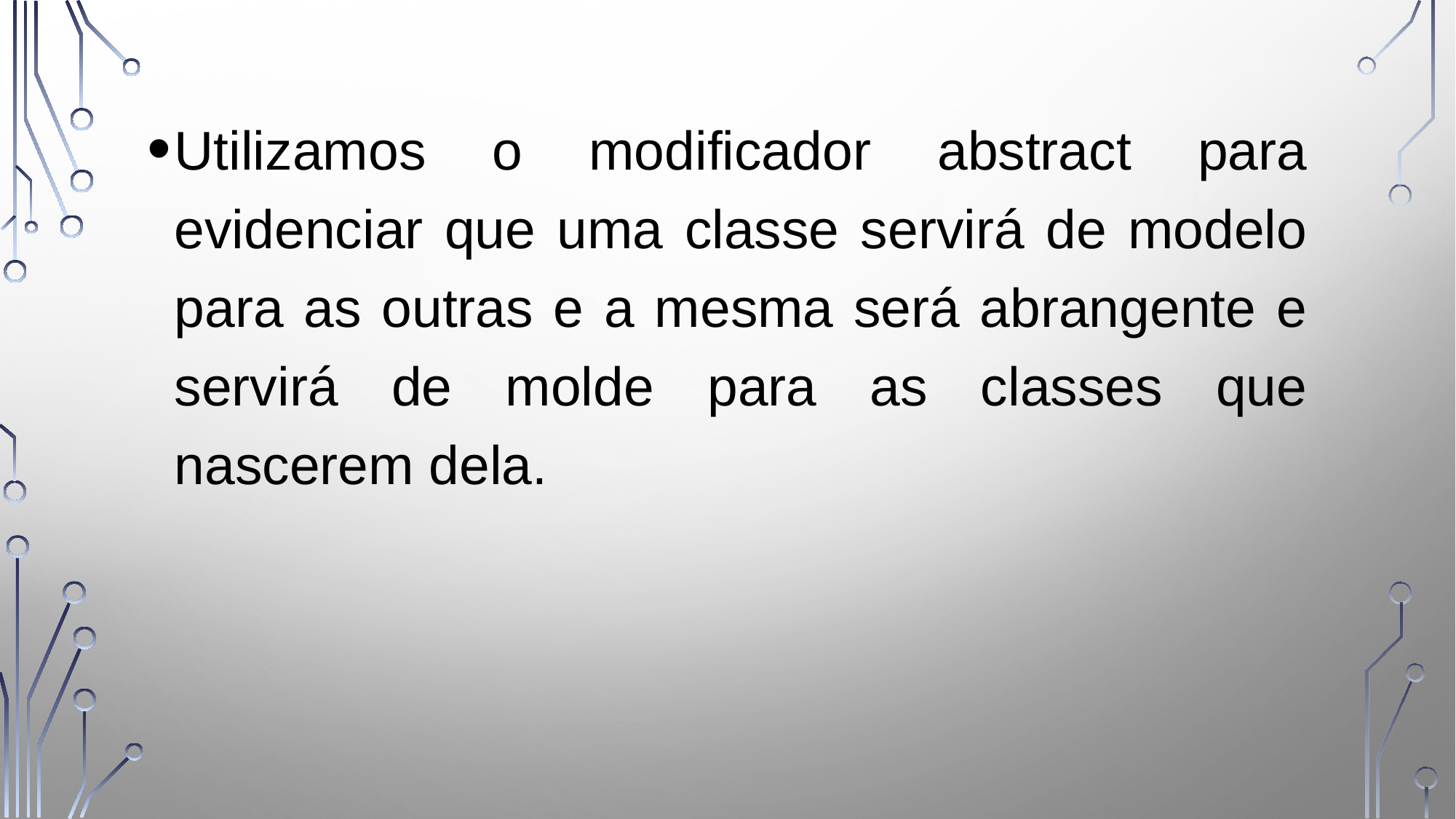

Utilizamos o modificador abstract para evidenciar que uma classe servirá de modelo para as outras e a mesma será abrangente e servirá de molde para as classes que nascerem dela.
14